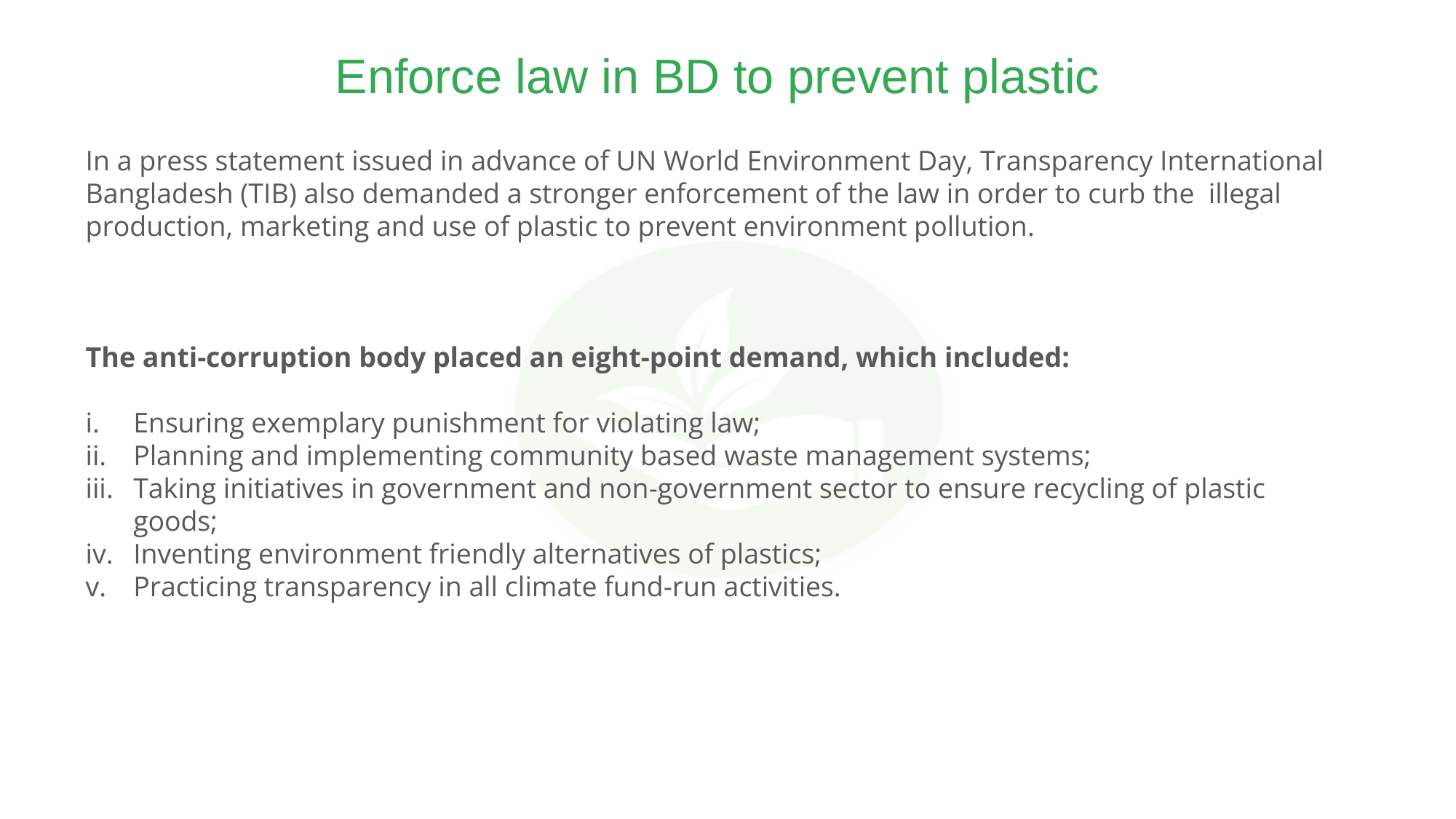

Enforce law in BD to prevent plastic
In a press statement issued in advance of UN World Environment Day, Transparency International Bangladesh (TIB) also demanded a stronger enforcement of the law in order to curb the  illegal production, marketing and use of plastic to prevent environment pollution.

The anti-corruption body placed an eight-point demand, which included:

Ensuring exemplary punishment for violating law;
Planning and implementing community based waste management systems;
Taking initiatives in government and non-government sector to ensure recycling of plastic goods;
Inventing environment friendly alternatives of plastics;
Practicing transparency in all climate fund-run activities.